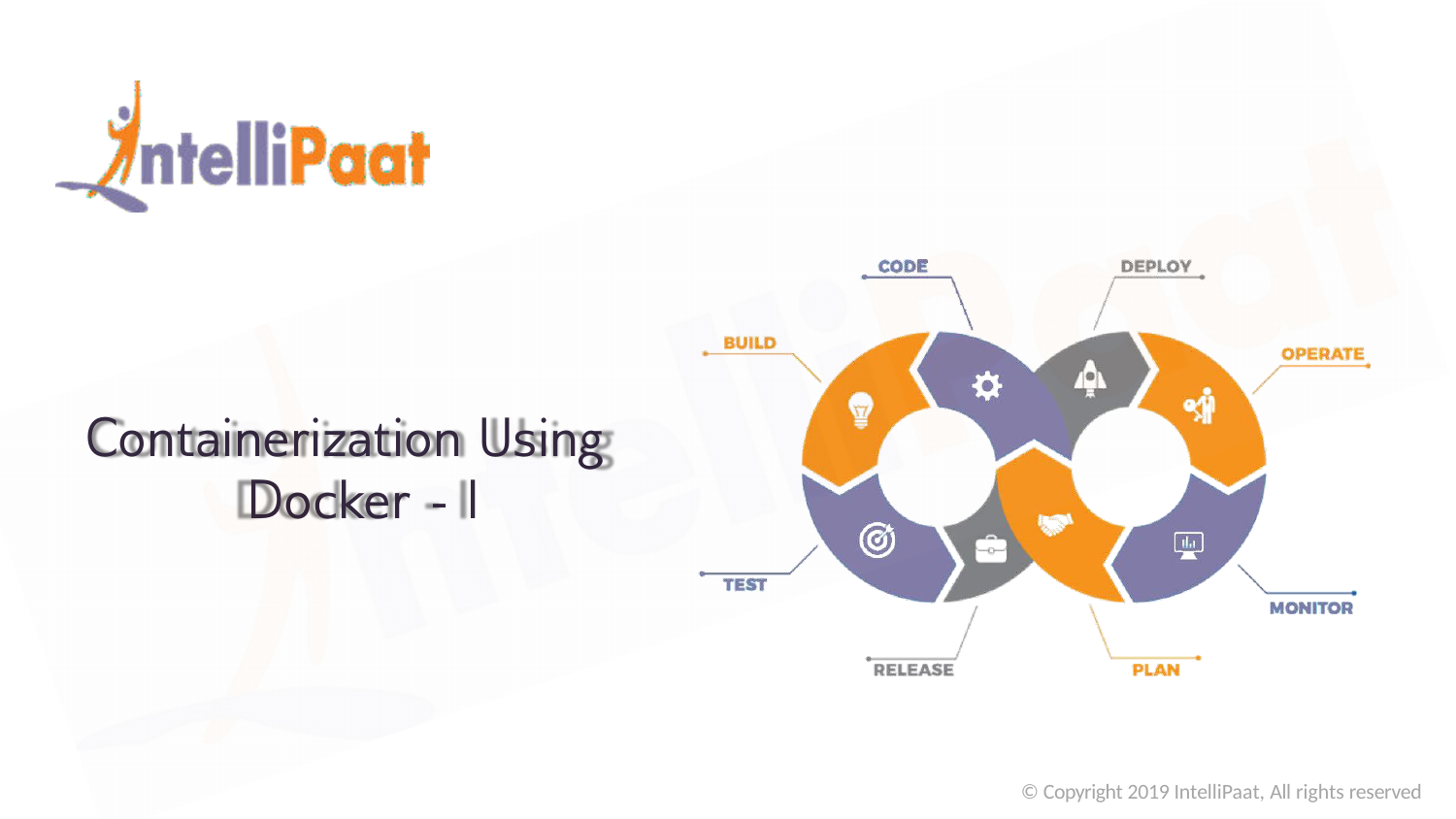

Containerization Using  Docker - I

© Copyright 2019 IntelliPaat, All rights reserved